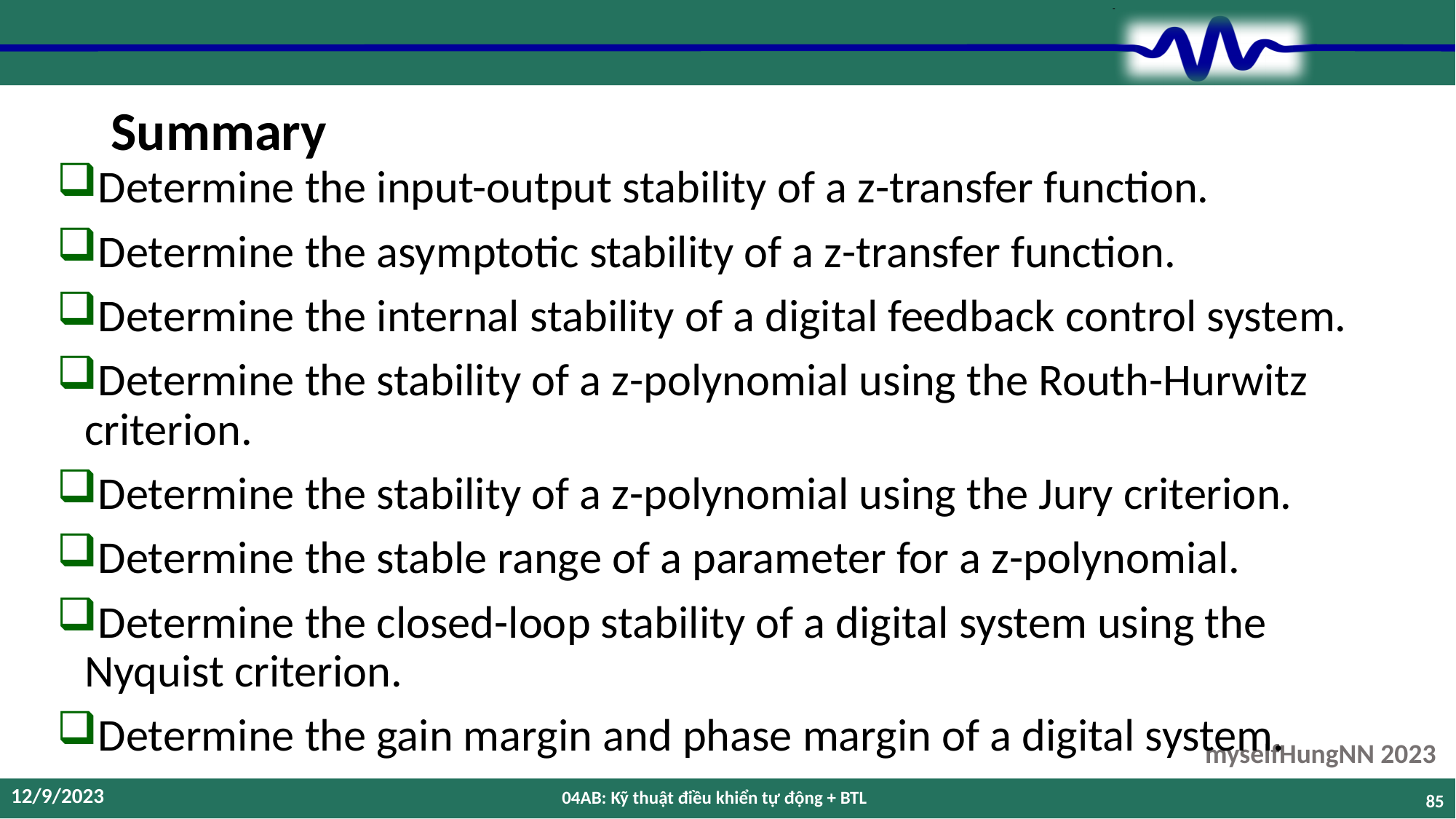

# Summary
Determine the input-output stability of a z-transfer function.
Determine the asymptotic stability of a z-transfer function.
Determine the internal stability of a digital feedback control system.
Determine the stability of a z-polynomial using the Routh-Hurwitz criterion.
Determine the stability of a z-polynomial using the Jury criterion.
Determine the stable range of a parameter for a z-polynomial.
Determine the closed-loop stability of a digital system using the Nyquist criterion.
Determine the gain margin and phase margin of a digital system.

12/9/2023
04AB: Kỹ thuật điều khiển tự động + BTL
85